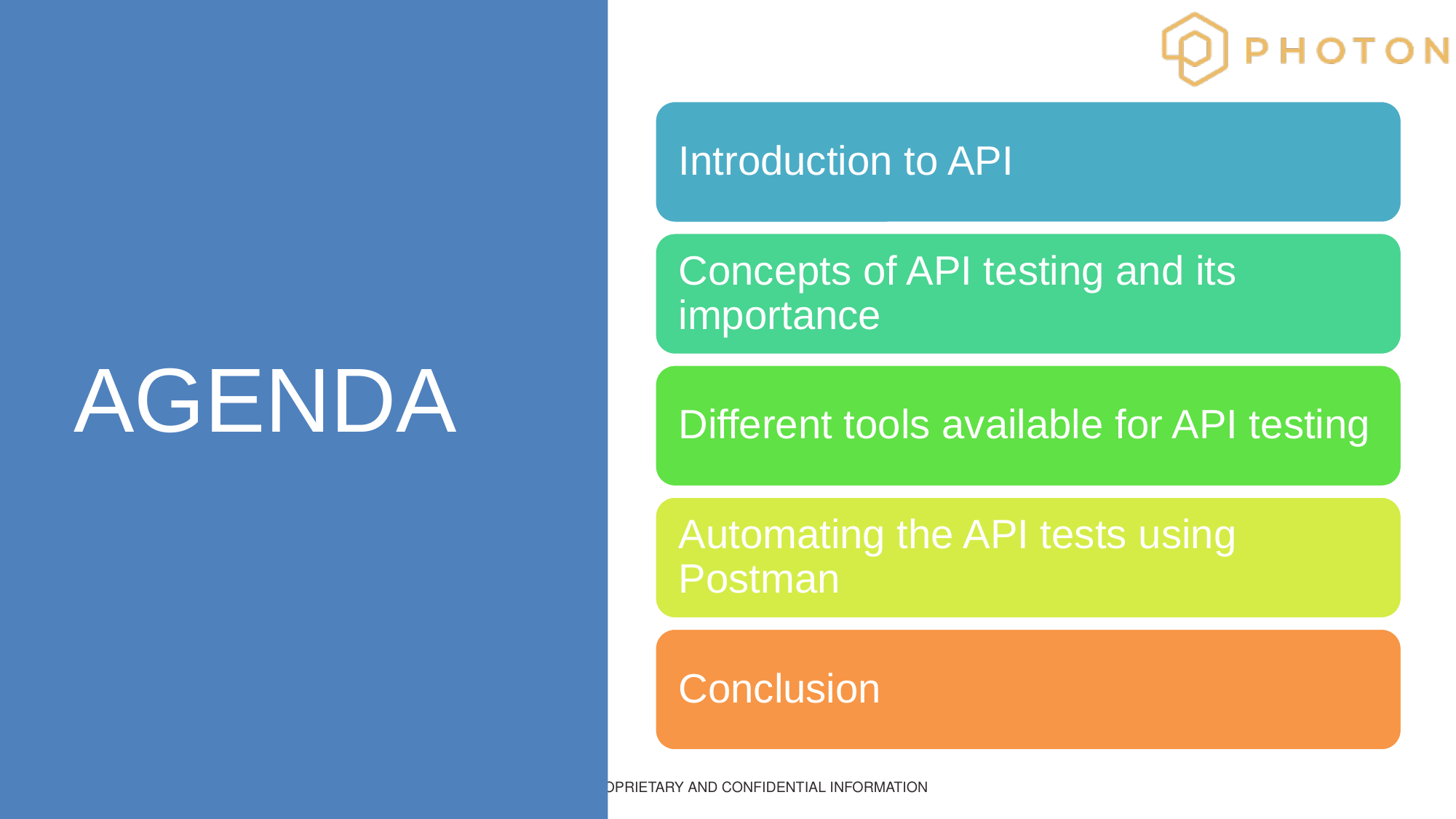

# AGENDA
Introduction to API
Concepts of API testing and its importance
Different tools available for API testing
Automating the API tests using Postman
Conclusion